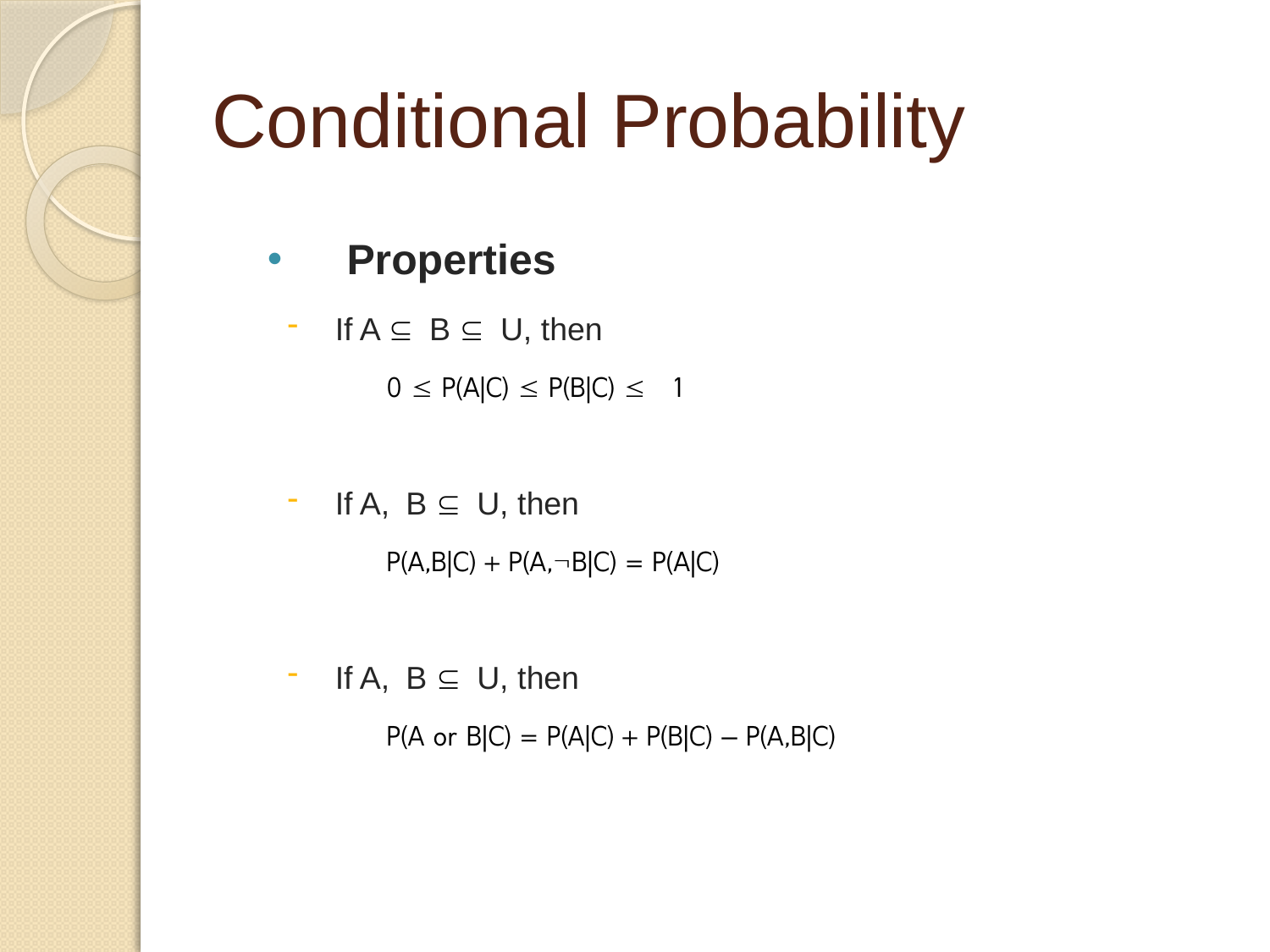

# Conditional Probability
Properties
If A ⊆ B ⊆ U, then
0 ≤ P(A|C) ≤ P(B|C) ≤  1

If A, B ⊆ U, then
P(A,B|C) + P(A,¬B|C) = P(A|C)

If A, B ⊆ U, then
P(A or B|C) = P(A|C) + P(B|C) – P(A,B|C)